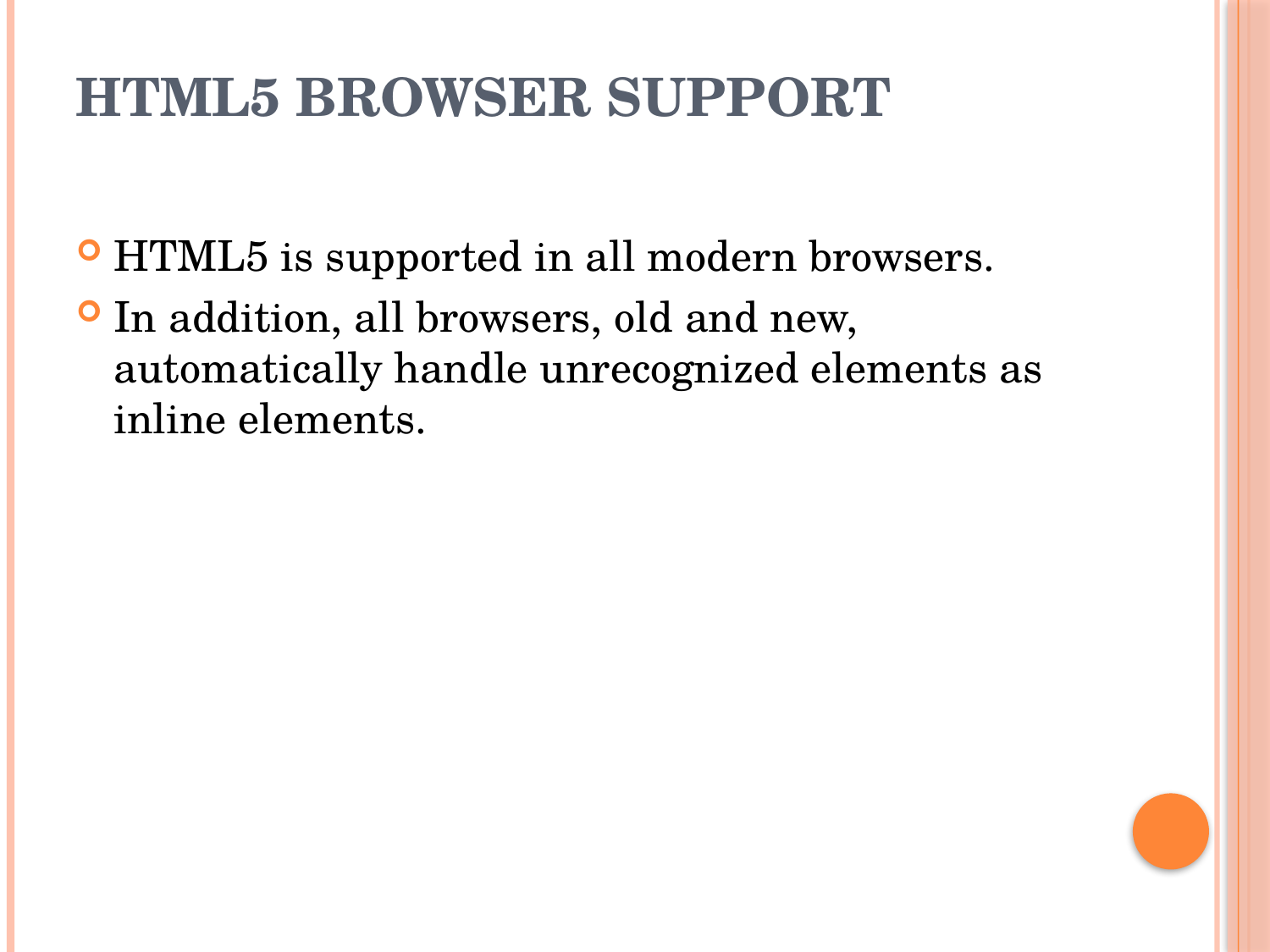

# HTML5 Browser Support
HTML5 is supported in all modern browsers.
In addition, all browsers, old and new, automatically handle unrecognized elements as inline elements.